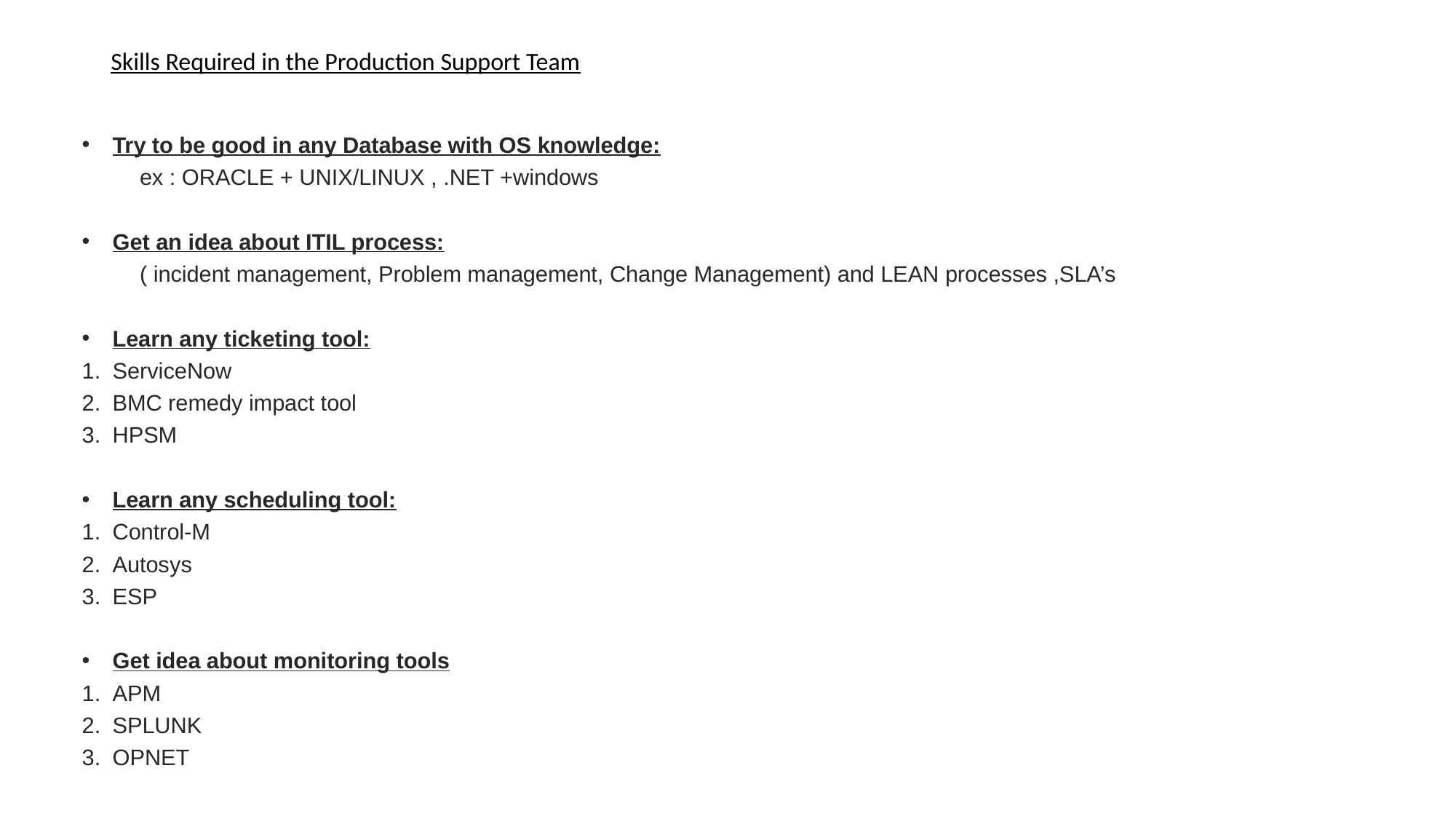

# Skills Required in the Production Support Team
Try to be good in any Database with OS knowledge:
	ex : ORACLE + UNIX/LINUX , .NET +windows

Get an idea about ITIL process:
	( incident management, Problem management, Change Management) and LEAN processes ,SLA’s

Learn any ticketing tool:
ServiceNow
BMC remedy impact tool
HPSM

Learn any scheduling tool:
Control-M
Autosys
ESP

Get idea about monitoring tools
APM
SPLUNK
OPNET